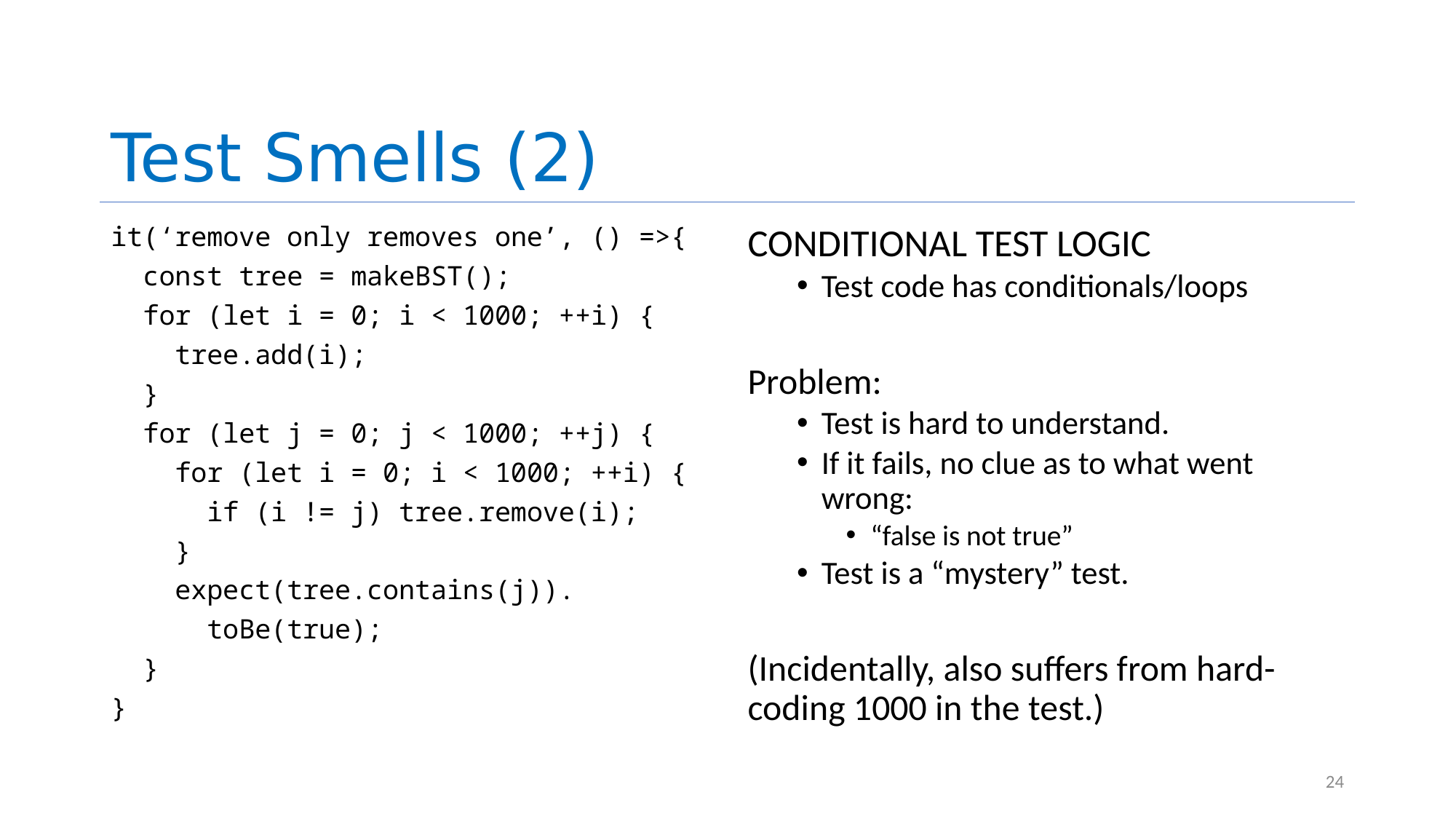

# Test Smells (2)
it(‘remove only removes one’, () =>{
  const tree = makeBST();
  for (let i = 0; i < 1000; ++i) {
    tree.add(i);
  }
  for (let j = 0; j < 1000; ++j) {
    for (let i = 0; i < 1000; ++i) {
      if (i != j) tree.remove(i);
    }
    expect(tree.contains(j)).
      toBe(true);
  }
}

Conditional Test Logic
Test code has conditionals/loops

Problem:
Test is hard to understand.
If it fails, no clue as to what went wrong:
“false is not true”
Test is a “mystery” test.

(Incidentally, also suffers from hard-coding 1000 in the test.)
24